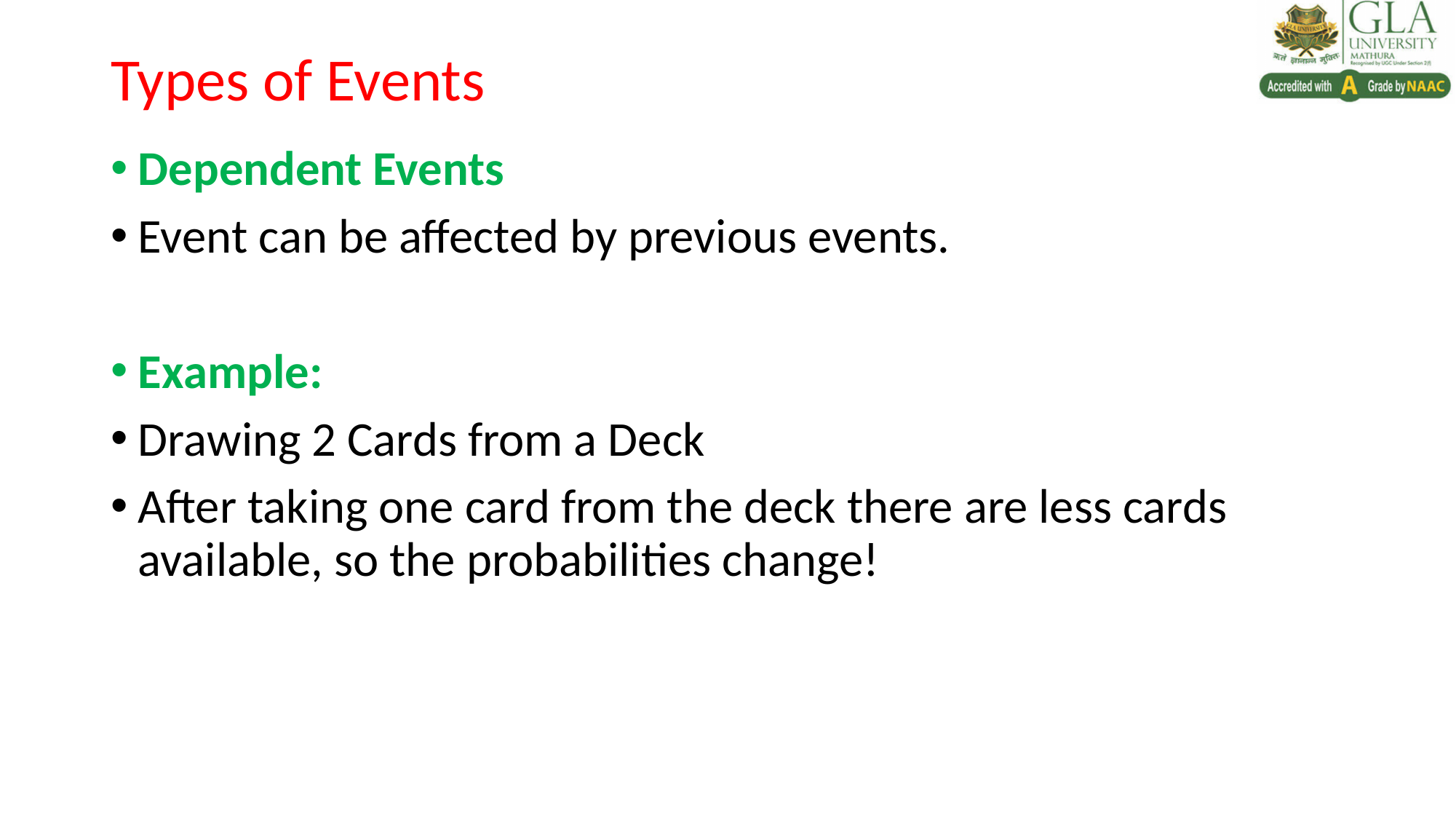

# Types of Events
Dependent Events
Event can be affected by previous events.

Example:
Drawing 2 Cards from a Deck
After taking one card from the deck there are less cards available, so the probabilities change!